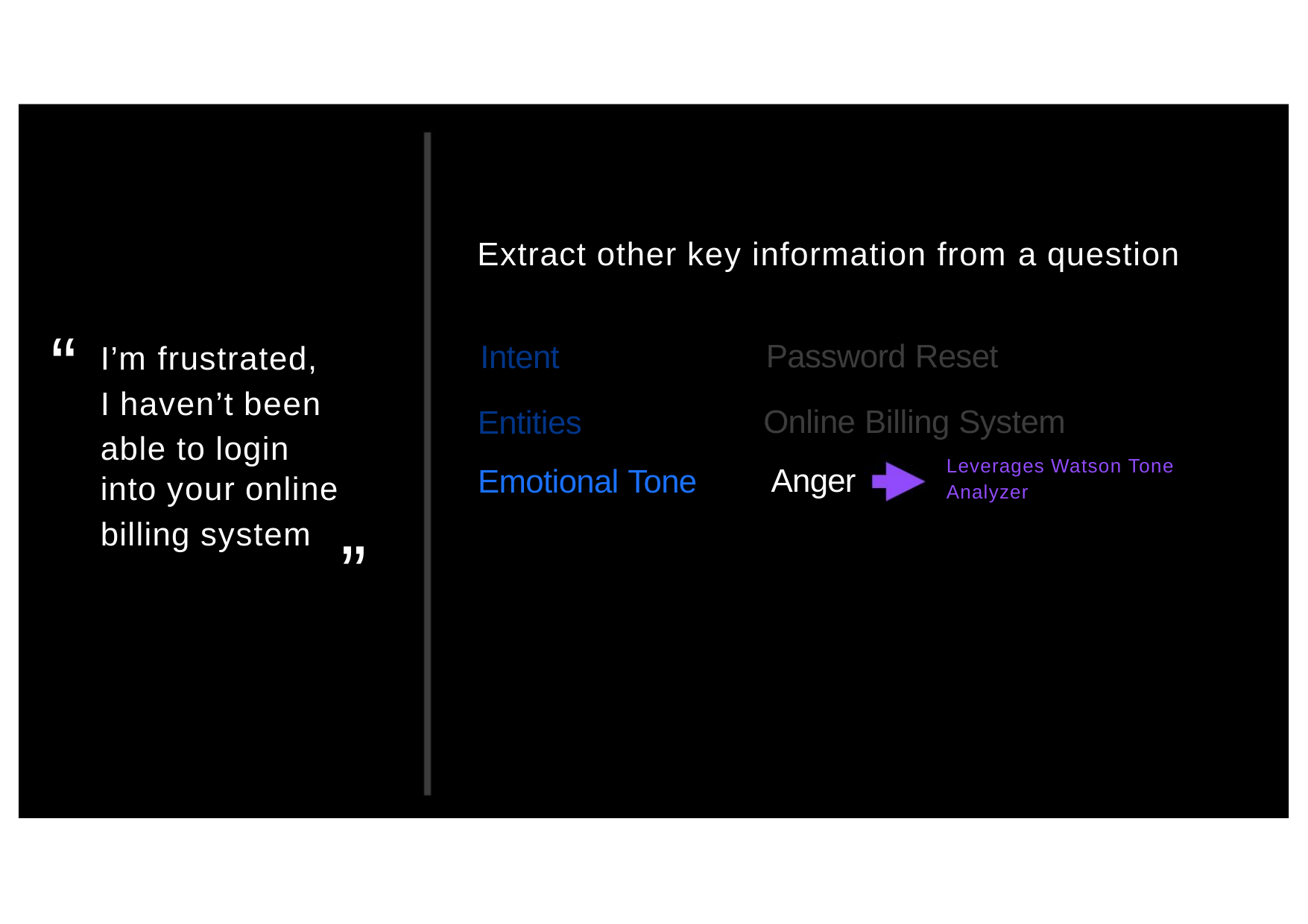

Extract other key information from a question
“
Intent
Password Reset
I’m frustrated,
I haven’t been
able to login
Entities
Online Billing System
Leverages Watson Tone
Analyzer
Emotional Tone
Anger
into your online
”
billing system